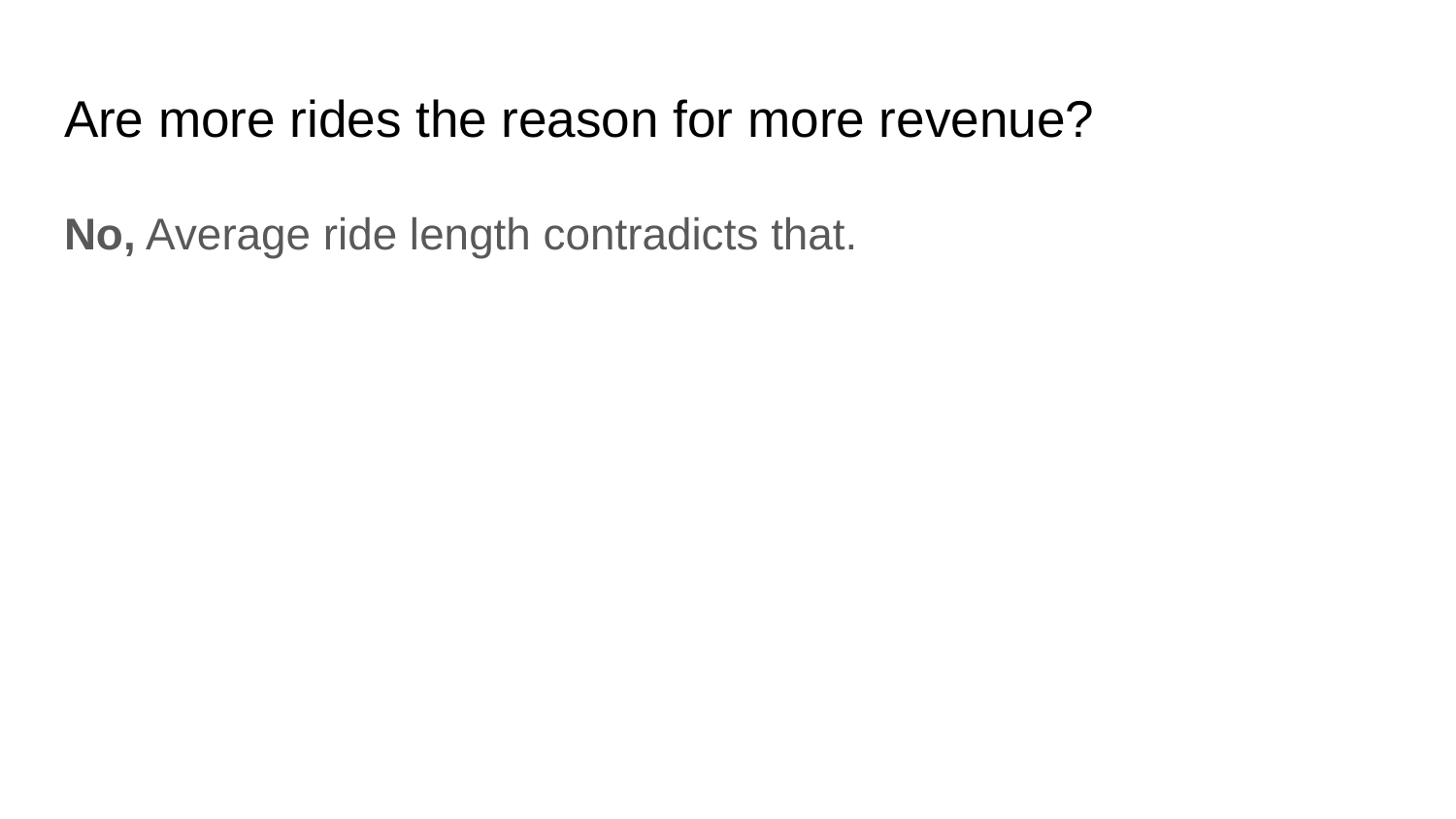

# Are more rides the reason for more revenue?
No, Average ride length contradicts that.